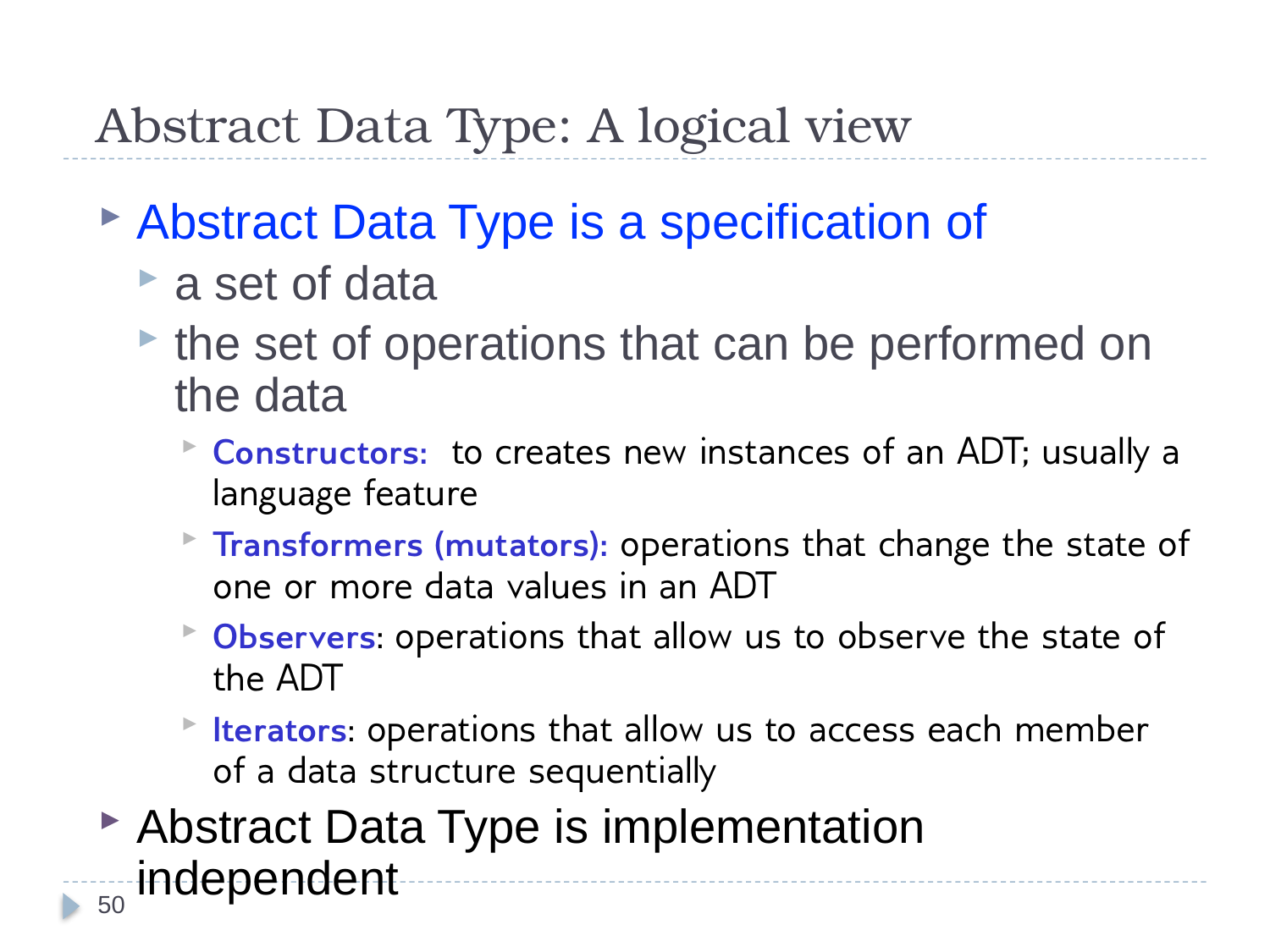

# Abstract Data Type: A logical view
Abstract Data Type is a specification of
a set of data
the set of operations that can be performed on the data
Constructors:  to creates new instances of an ADT; usually a language feature
Transformers (mutators): operations that change the state of one or more data values in an ADT
Observers: operations that allow us to observe the state of the ADT
Iterators: operations that allow us to access each member of a data structure sequentially
Abstract Data Type is implementation independent

50